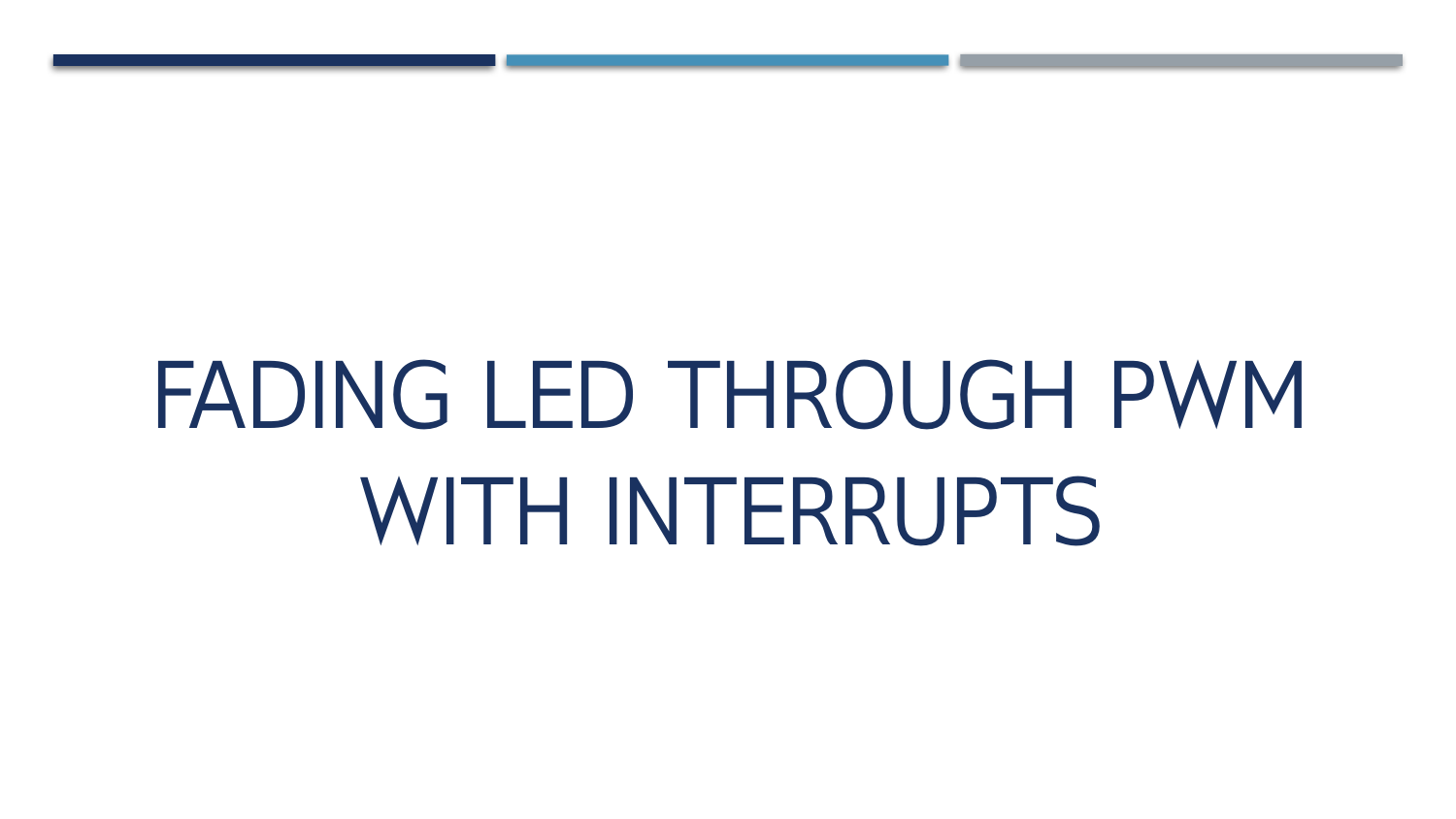

Fading led through pwm with interrupts
Exercise 6